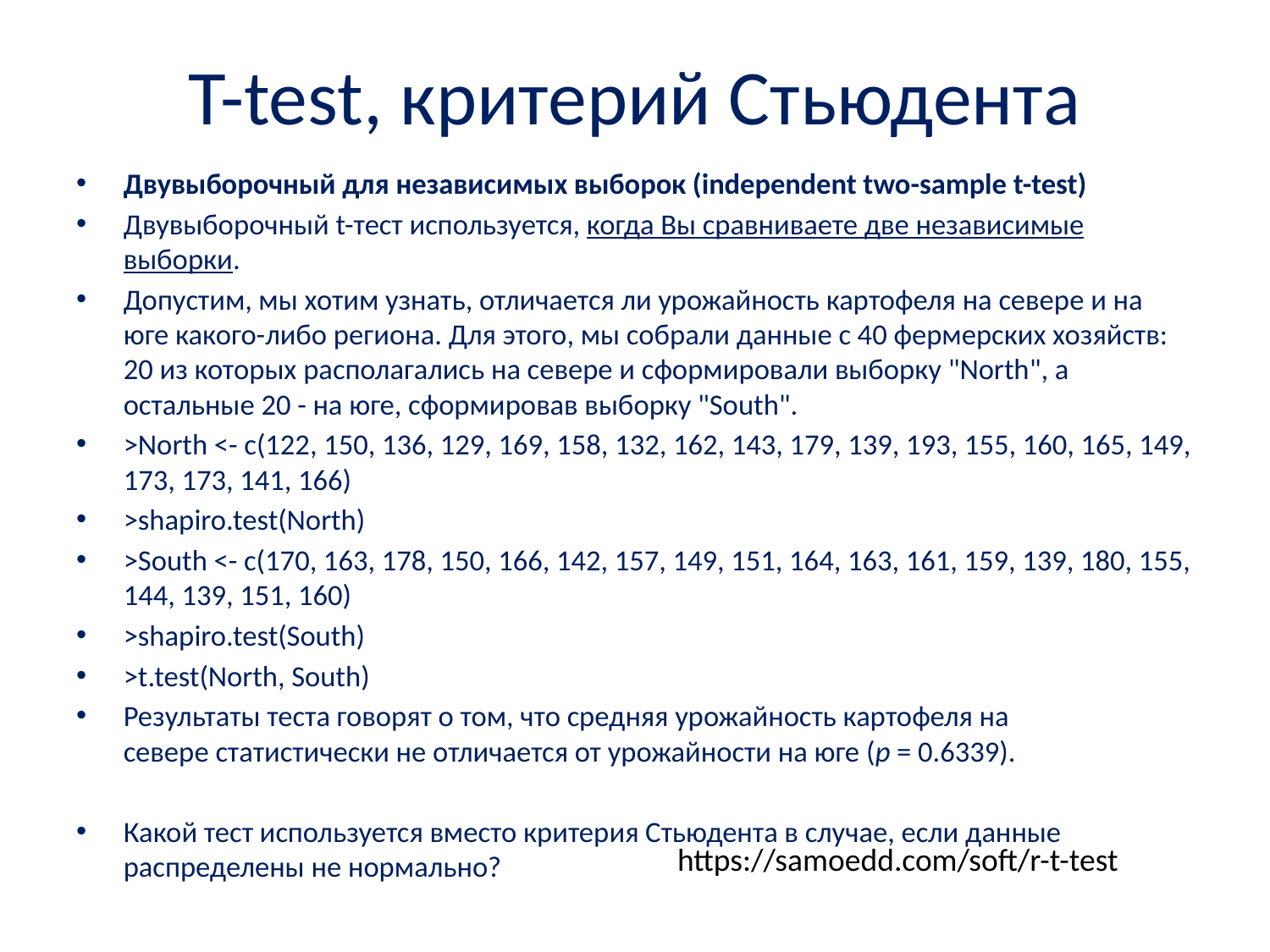

# T-test, критерий Стьюдента
Двувыборочный для независимых выборок (independent two-sample t-test)
Двувыборочный t-тест используется, когда Вы сравниваете две независимые выборки.
Допустим, мы хотим узнать, отличается ли урожайность картофеля на севере и на юге какого-либо региона. Для этого, мы собрали данные с 40 фермерских хозяйств: 20 из которых располагались на севере и сформировали выборку "North", а остальные 20 - на юге, сформировав выборку "South".
>North <- c(122, 150, 136, 129, 169, 158, 132, 162, 143, 179, 139, 193, 155, 160, 165, 149, 173, 173, 141, 166)
>shapiro.test(North)
>South <- c(170, 163, 178, 150, 166, 142, 157, 149, 151, 164, 163, 161, 159, 139, 180, 155, 144, 139, 151, 160)
>shapiro.test(South)
>t.test(North, South)
Результаты теста говорят о том, что средняя урожайность картофеля на севере статистически не отличается от урожайности на юге (p = 0.6339).

Какой тест используется вместо критерия Стьюдента в случае, если данные распределены не нормально?
https://samoedd.com/soft/r-t-test